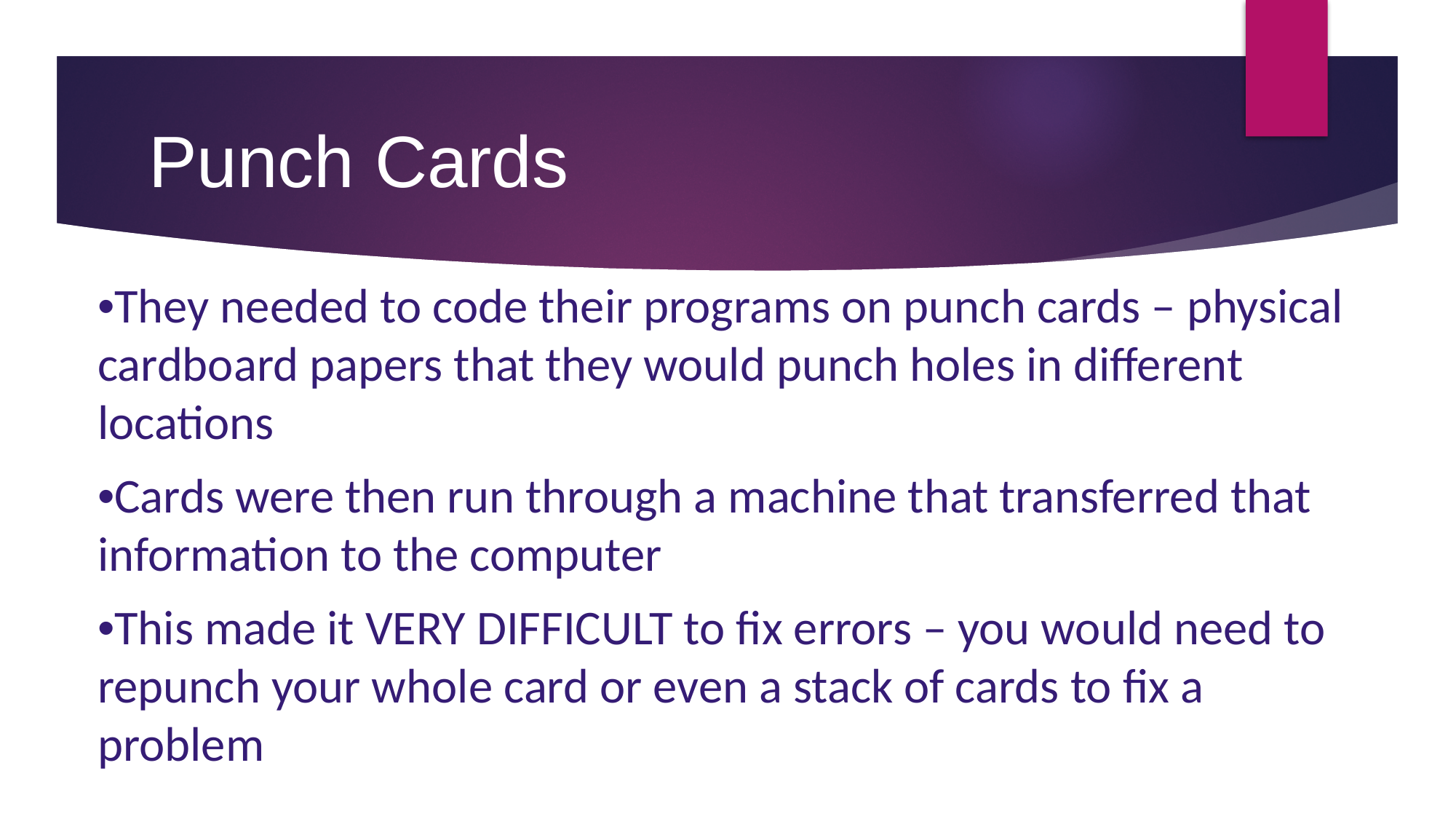

# Punch Cards
•They needed to code their programs on punch cards – physical cardboard papers that they would punch holes in different locations
•Cards were then run through a machine that transferred that information to the computer
•This made it VERY DIFFICULT to fix errors – you would need to repunch your whole card or even a stack of cards to fix a problem